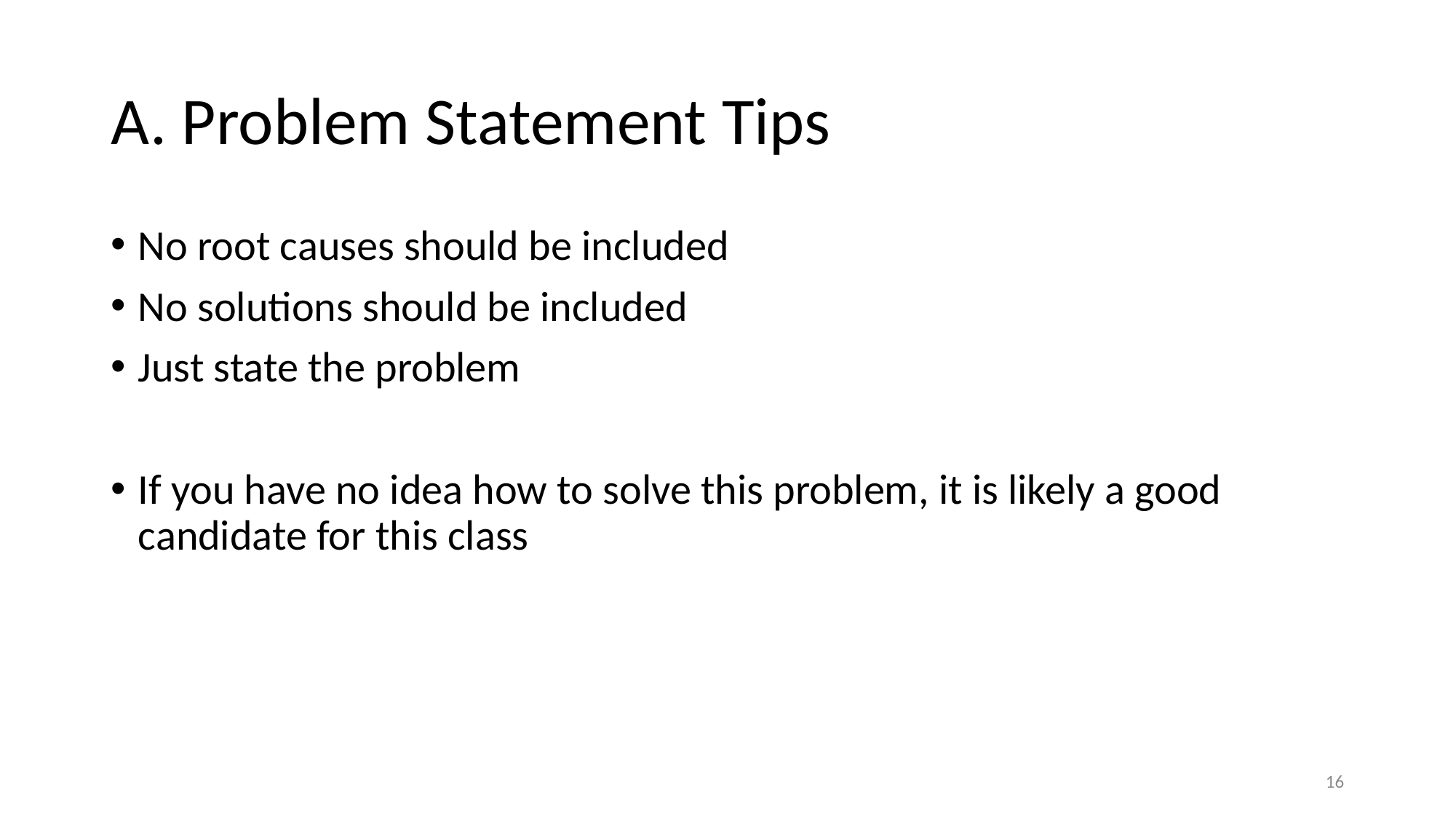

# A. Problem Statement Tips
No root causes should be included
No solutions should be included
Just state the problem

If you have no idea how to solve this problem, it is likely a good candidate for this class
16